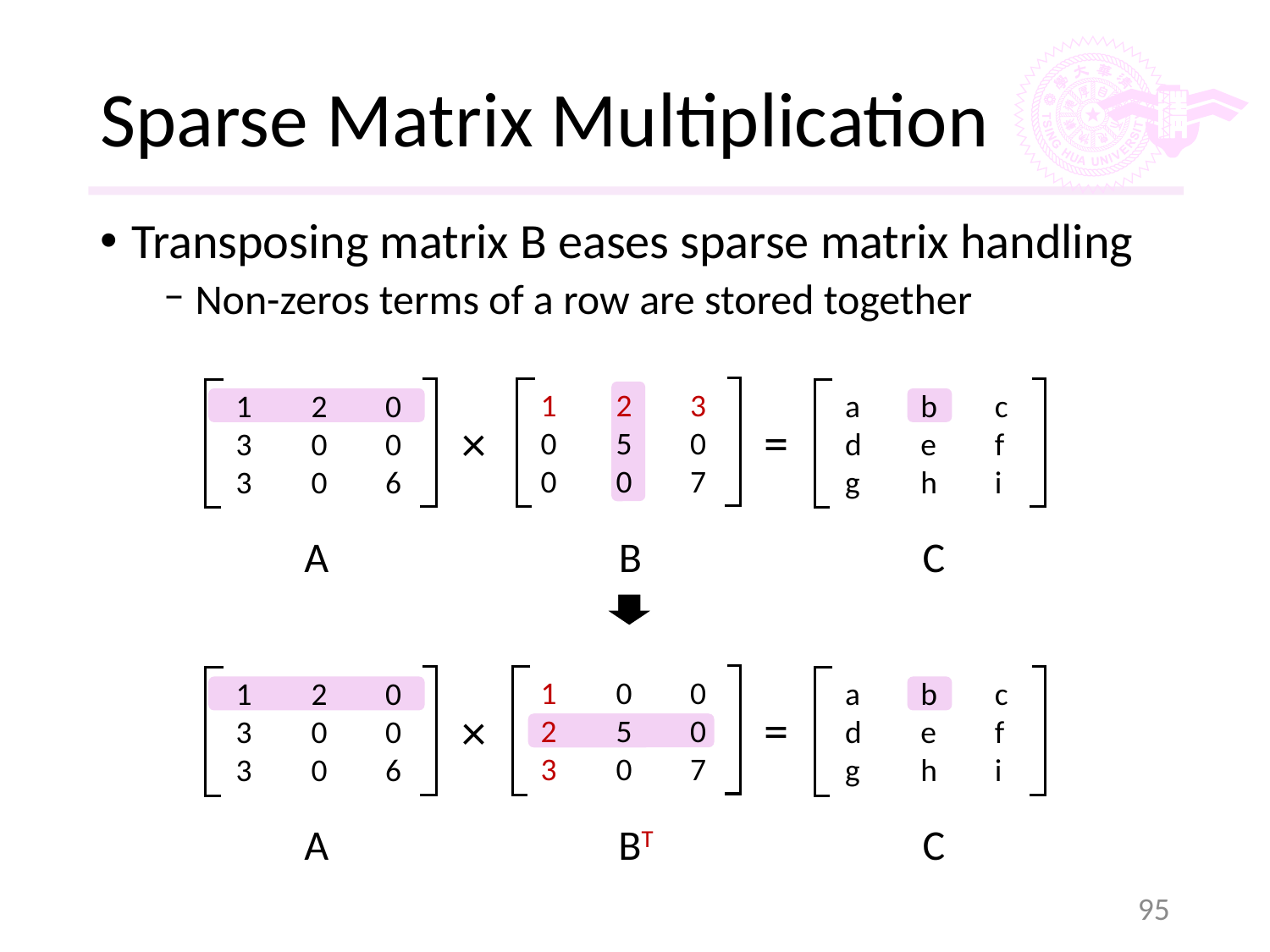

# Sparse Matrix Multiplication
Transposing matrix B eases sparse matrix handling
Non-zeros terms of a row are stored together

1	2	3
0	5	0
0	0	7

1	2	0
3	0	0
3	0	6
a	b	c
d	e	f
g	h	i

=
×
C
A
B

1	0	0
2	5	0
3	0	7

1	2	0
3	0	0
3	0	6
a	b	c
d	e	f
g	h	i

=
×

C
A
BT
95